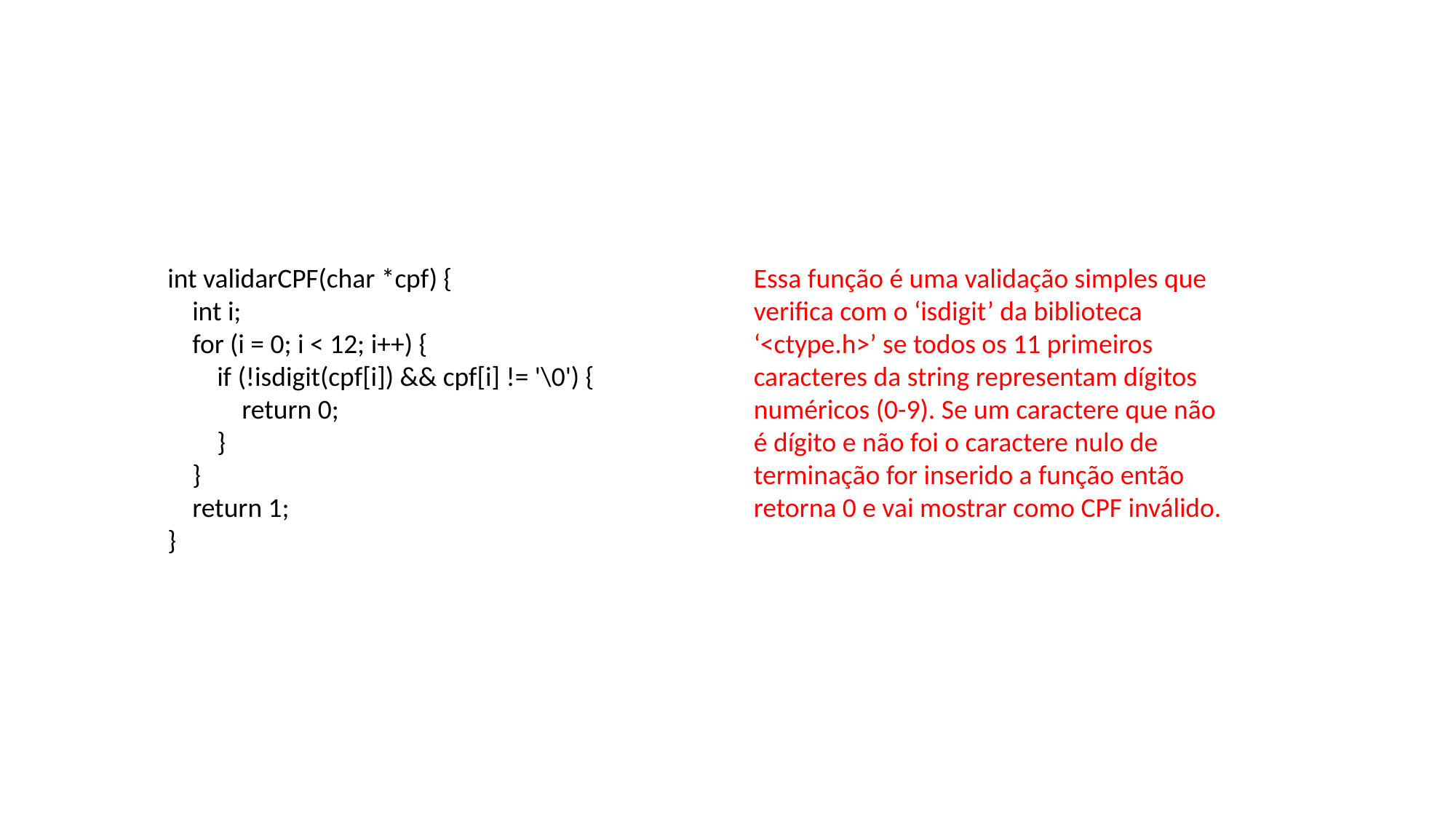

int validarCPF(char *cpf) {
    int i;
    for (i = 0; i < 12; i++) {
        if (!isdigit(cpf[i]) && cpf[i] != '\0') {
            return 0;
        }
    }
    return 1;
}
Essa função é uma validação simples que verifica com o ‘isdigit’ da biblioteca ‘<ctype.h>’ se todos os 11 primeiros caracteres da string representam dígitos numéricos (0-9). Se um caractere que não é dígito e não foi o caractere nulo de terminação for inserido a função então retorna 0 e vai mostrar como CPF inválido.